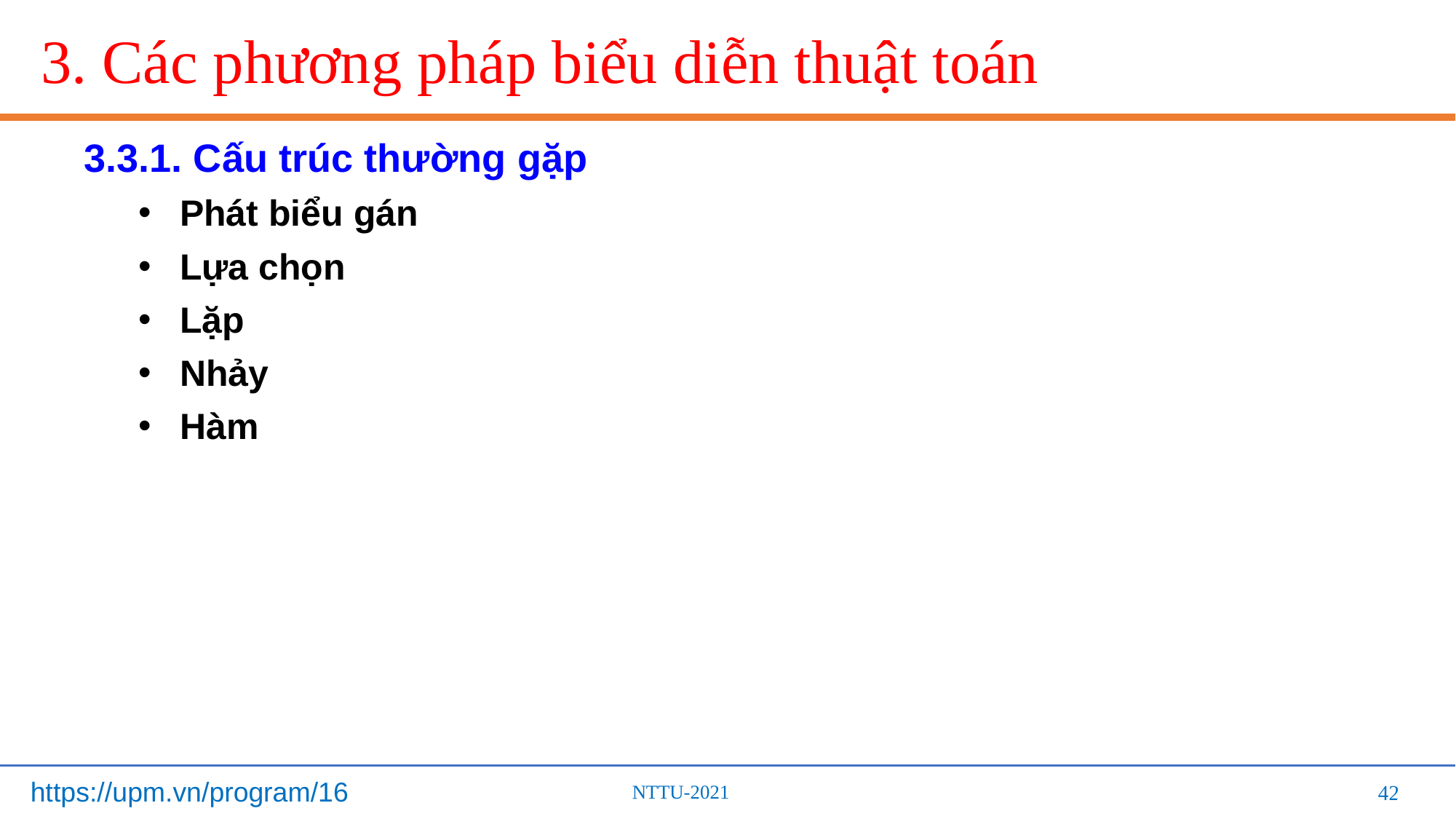

# 3. Các phương pháp biểu diễn thuật toán
3.3.1. Cấu trúc thường gặp
Phát biểu gán
Lựa chọn
Lặp
Nhảy
Hàm
42
42